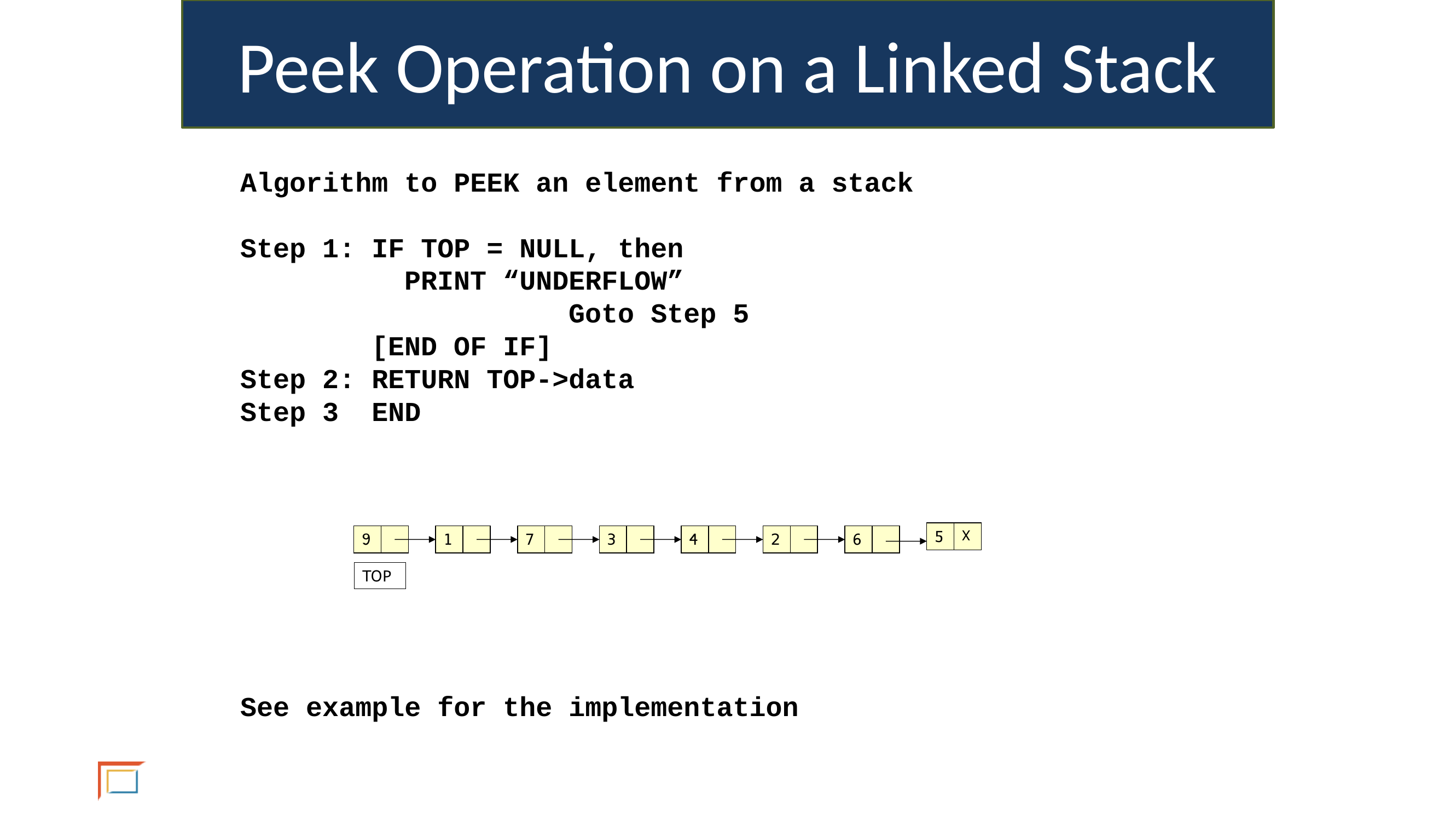

Peek Operation on a Linked Stack
Algorithm to PEEK an element from a stack

Step 1: IF TOP = NULL, then
		PRINT “UNDERFLOW”
                    Goto Step 5
        [END OF IF]
Step 2: RETURN TOP->data
Step 3  END

See example for the implementation
5
X
9

1

7

3

4

2

6

TOP